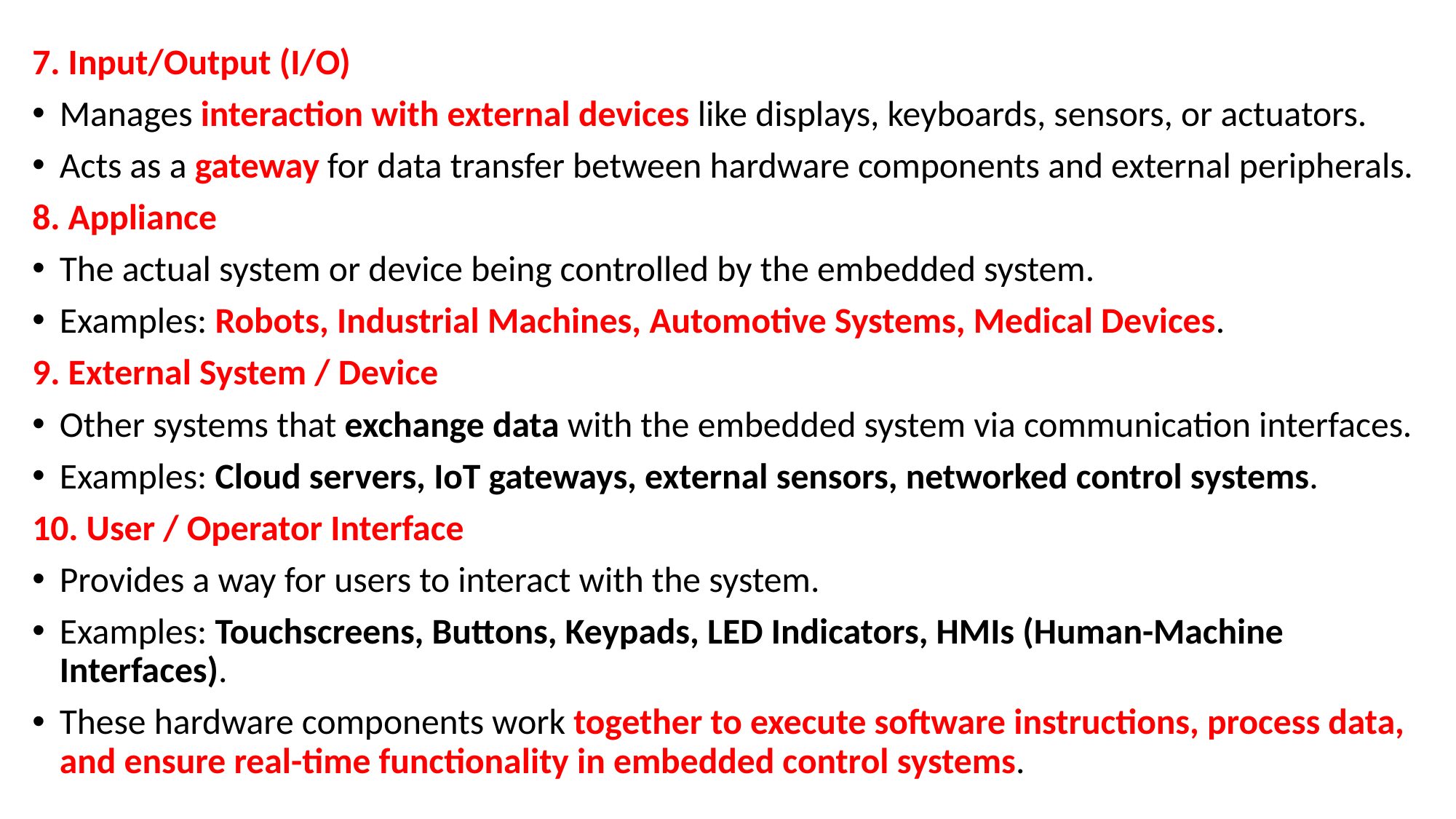

7. Input/Output (I/O)
Manages interaction with external devices like displays, keyboards, sensors, or actuators.
Acts as a gateway for data transfer between hardware components and external peripherals.
8. Appliance
The actual system or device being controlled by the embedded system.
Examples: Robots, Industrial Machines, Automotive Systems, Medical Devices.
9. External System / Device
Other systems that exchange data with the embedded system via communication interfaces.
Examples: Cloud servers, IoT gateways, external sensors, networked control systems.
10. User / Operator Interface
Provides a way for users to interact with the system.
Examples: Touchscreens, Buttons, Keypads, LED Indicators, HMIs (Human-Machine Interfaces).
These hardware components work together to execute software instructions, process data, and ensure real-time functionality in embedded control systems.